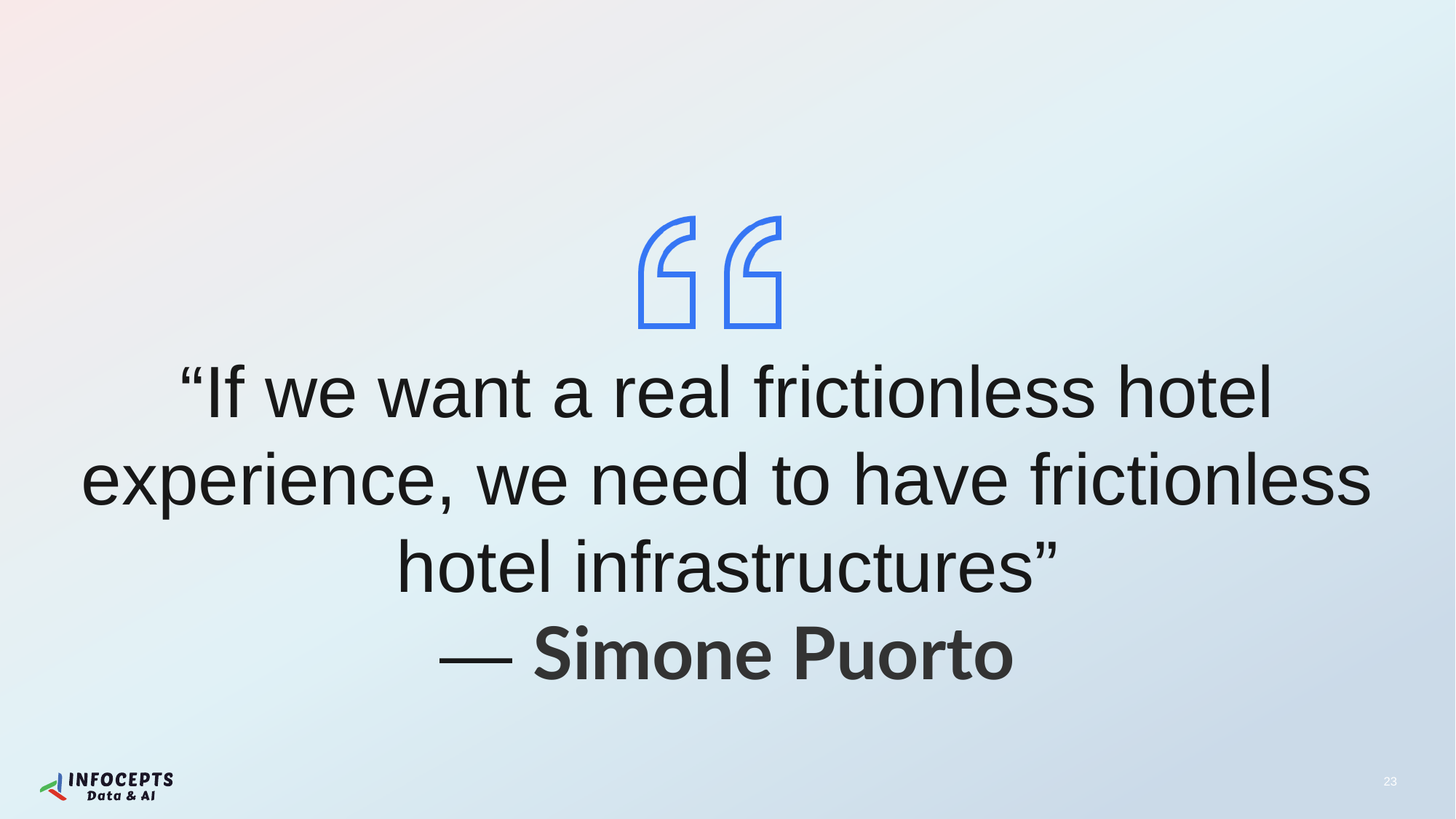

“If we want a real frictionless hotel experience, we need to have frictionless hotel infrastructures”
― Simone Puorto